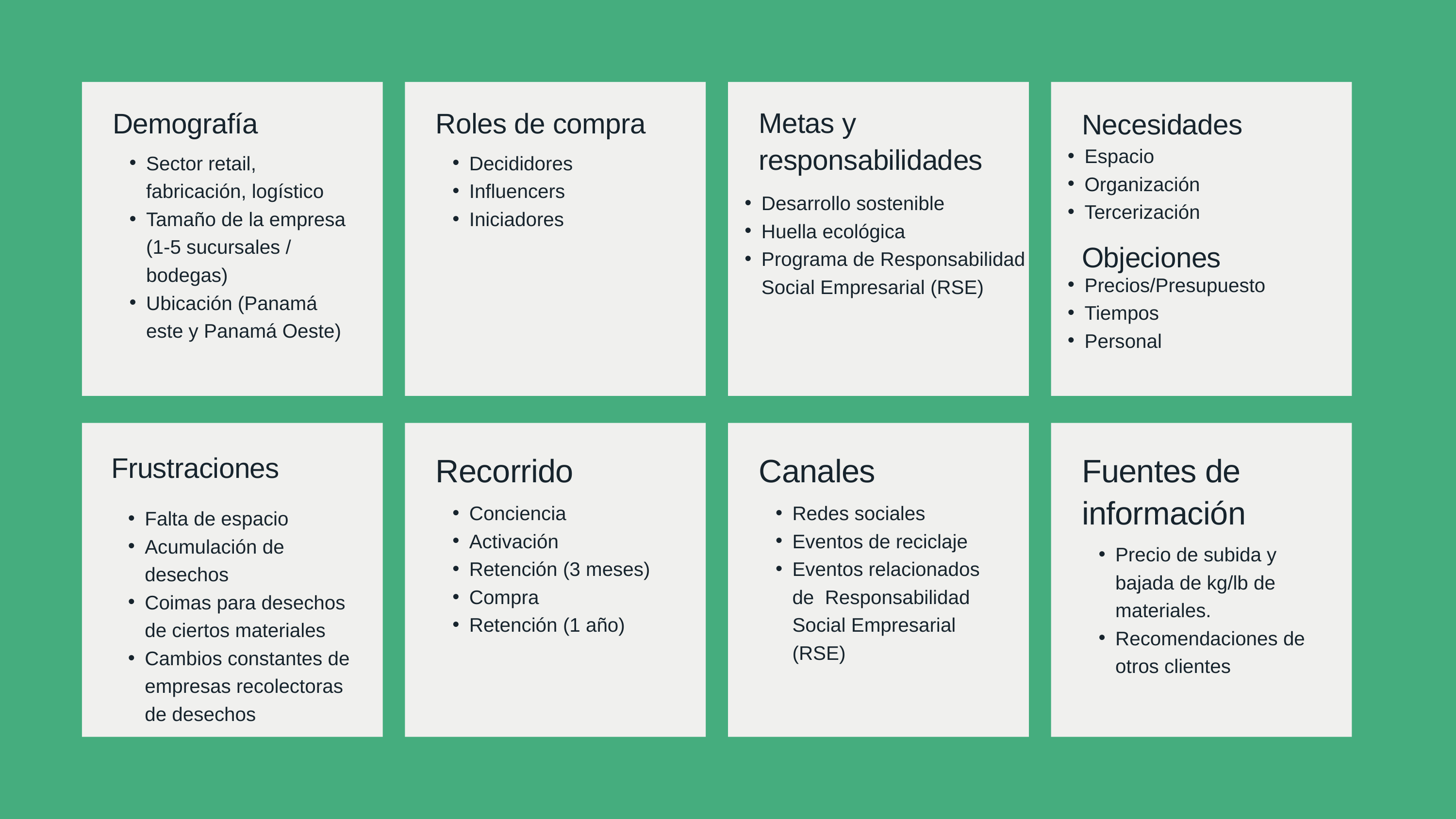

Metas y responsabilidades
Necesidades
Demografía
Sector retail, fabricación, logístico
Tamaño de la empresa (1-5 sucursales / bodegas)
Ubicación (Panamá este y Panamá Oeste)
Roles de compra
Decididores
Influencers
Iniciadores
Espacio
Organización
Tercerización
Desarrollo sostenible
Huella ecológica
Programa de Responsabilidad Social Empresarial (RSE)
Objeciones
Precios/Presupuesto
Tiempos
Personal

Frustraciones
Recorrido
Conciencia
Activación
Retención (3 meses)
Compra
Retención (1 año)
Canales
Redes sociales
Eventos de reciclaje
Eventos relacionados de  Responsabilidad Social Empresarial (RSE)
Fuentes de información
Precio de subida y bajada de kg/lb de materiales.
Recomendaciones de otros clientes
Falta de espacio
Acumulación de desechos
Coimas para desechos de ciertos materiales
Cambios constantes de empresas recolectoras de desechos